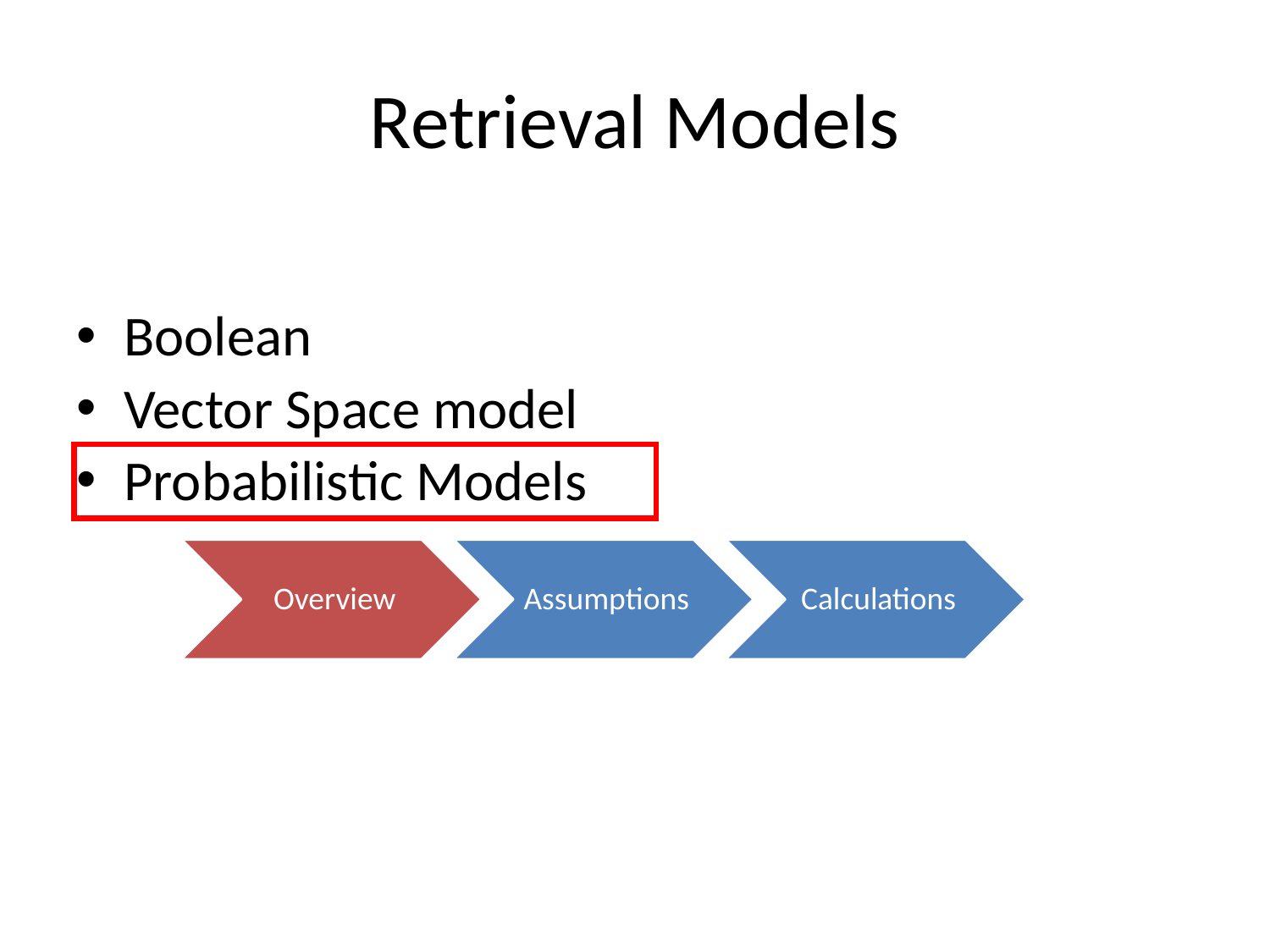

# Retrieval Models

Boolean
Vector Space model
Probabilistic Models

Overview
Assumptions
Calculations